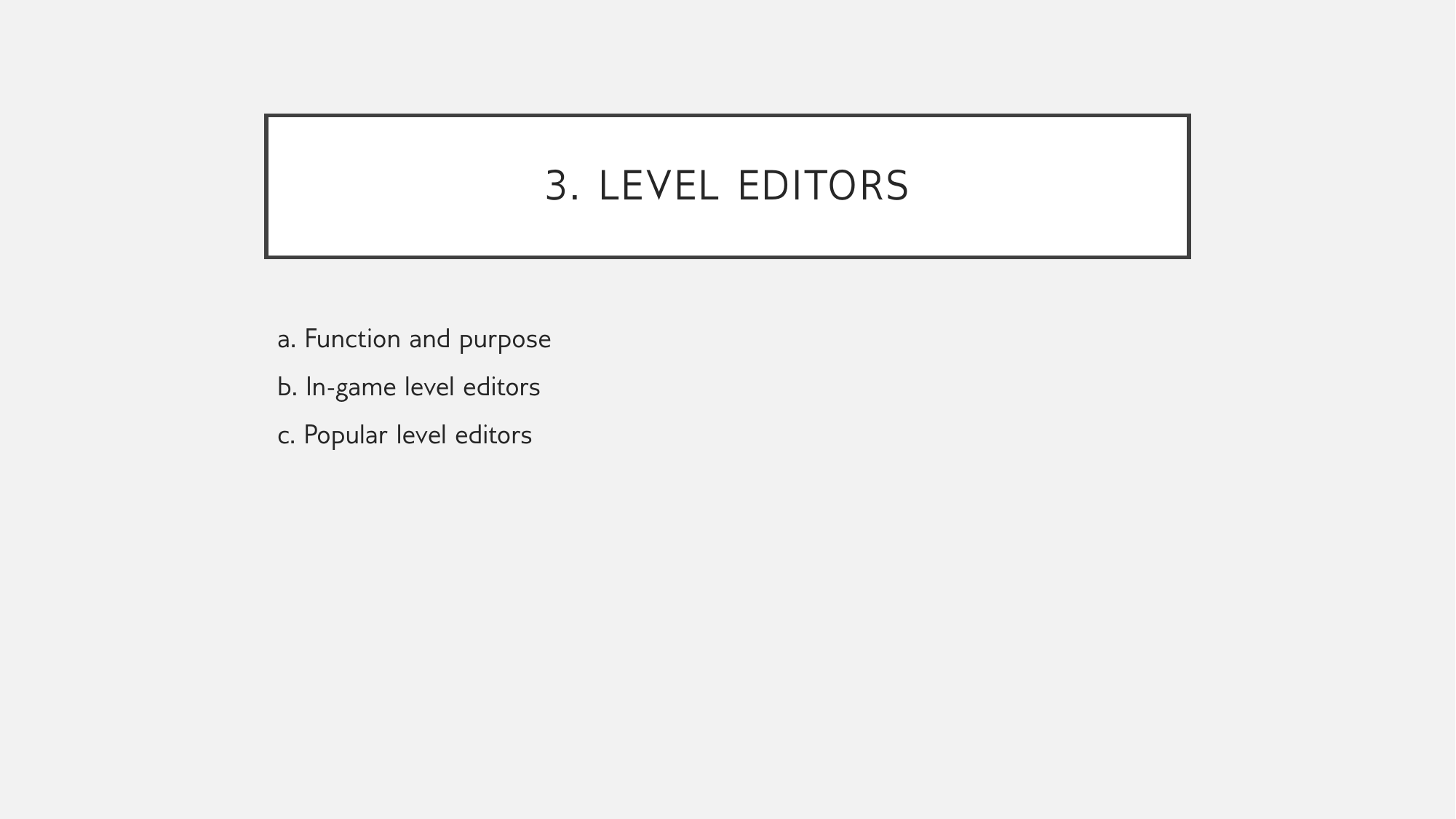

# 3. Level Editors
a. Function and purpose
b. In-game level editors
c. Popular level editors